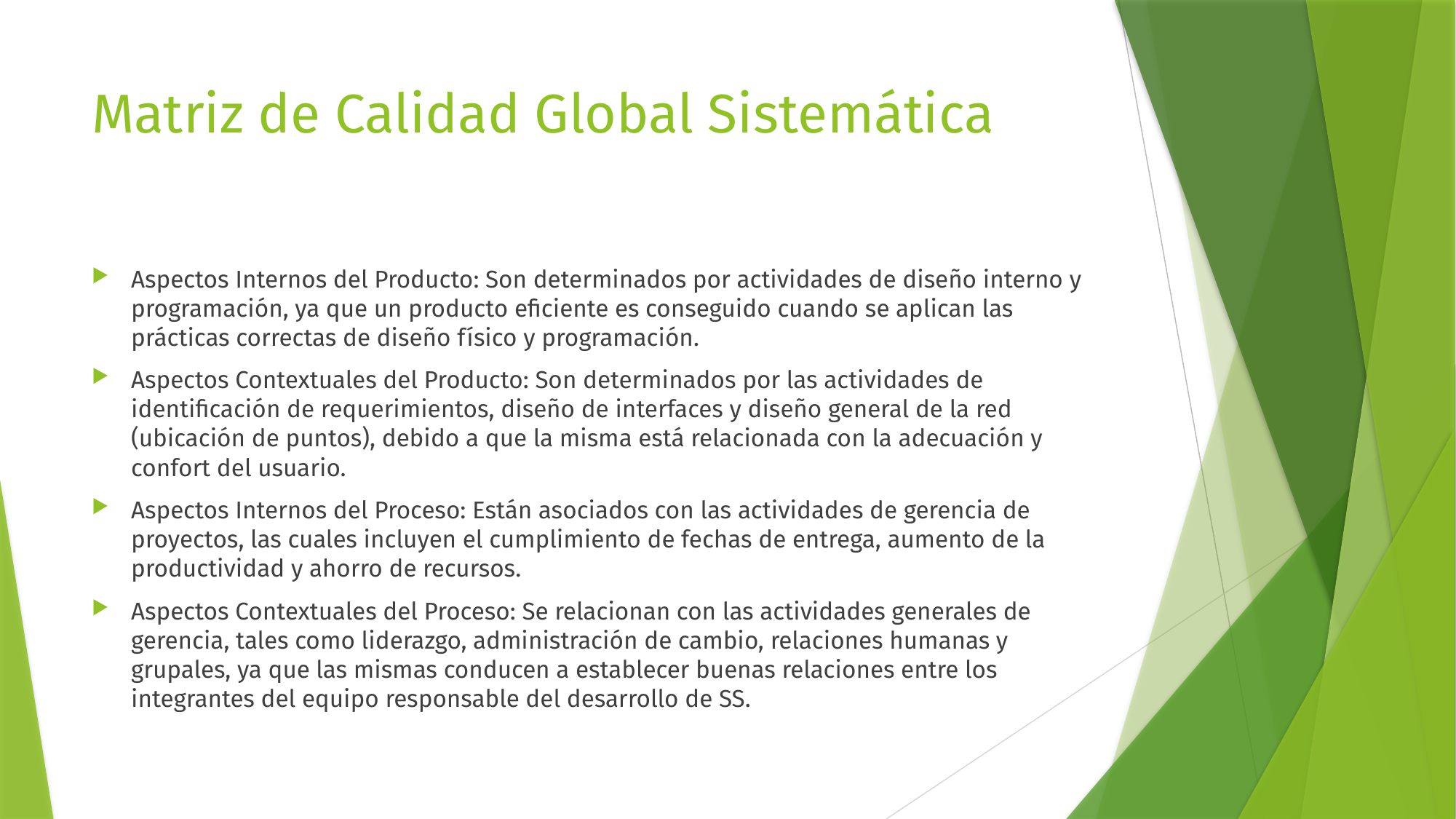

# Matriz de Calidad Global Sistemática
Aspectos Internos del Producto: Son determinados por actividades de diseño interno y programación, ya que un producto eficiente es conseguido cuando se aplican las prácticas correctas de diseño físico y programación.
Aspectos Contextuales del Producto: Son determinados por las actividades de identificación de requerimientos, diseño de interfaces y diseño general de la red (ubicación de puntos), debido a que la misma está relacionada con la adecuación y confort del usuario.
Aspectos Internos del Proceso: Están asociados con las actividades de gerencia de proyectos, las cuales incluyen el cumplimiento de fechas de entrega, aumento de la productividad y ahorro de recursos.
Aspectos Contextuales del Proceso: Se relacionan con las actividades generales de gerencia, tales como liderazgo, administración de cambio, relaciones humanas y grupales, ya que las mismas conducen a establecer buenas relaciones entre los integrantes del equipo responsable del desarrollo de SS.